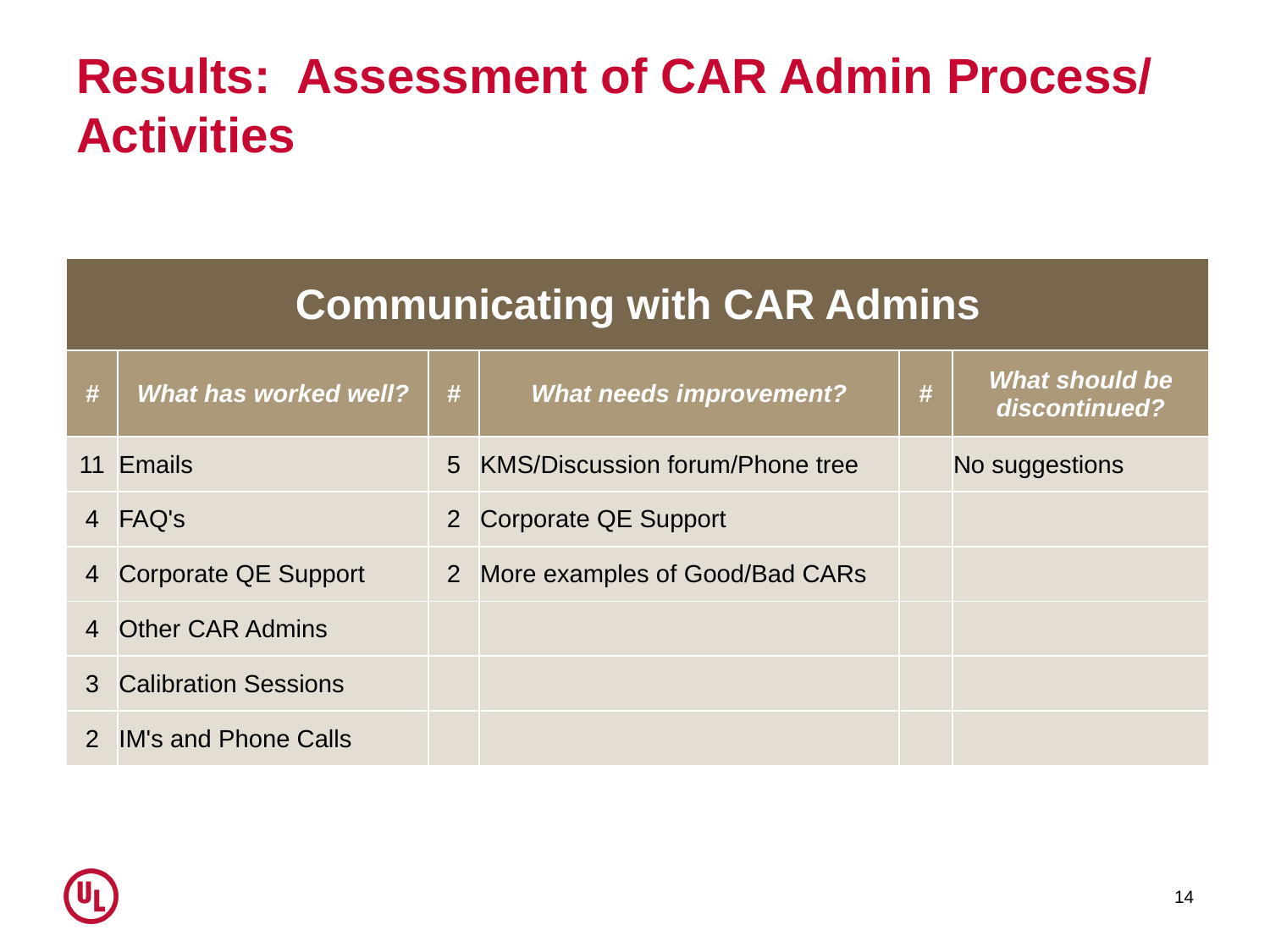

# Results:  Assessment of CAR Admin Process/ Activities
| Communicating with CAR Admins |  |  |  |  |  |
| --- | --- | --- | --- | --- | --- |
| # | What has worked well? | # | What needs improvement? | # | What should be discontinued? |
| 11 | Emails | 5 | KMS/Discussion forum/Phone tree |  | No suggestions |
| 4 | FAQ's | 2 | Corporate QE Support |  |  |
| 4 | Corporate QE Support | 2 | More examples of Good/Bad CARs |  |  |
| 4 | Other CAR Admins |  |  |  |  |
| 3 | Calibration Sessions |  |  |  |  |
| 2 | IM's and Phone Calls |  |  |  |  |
14